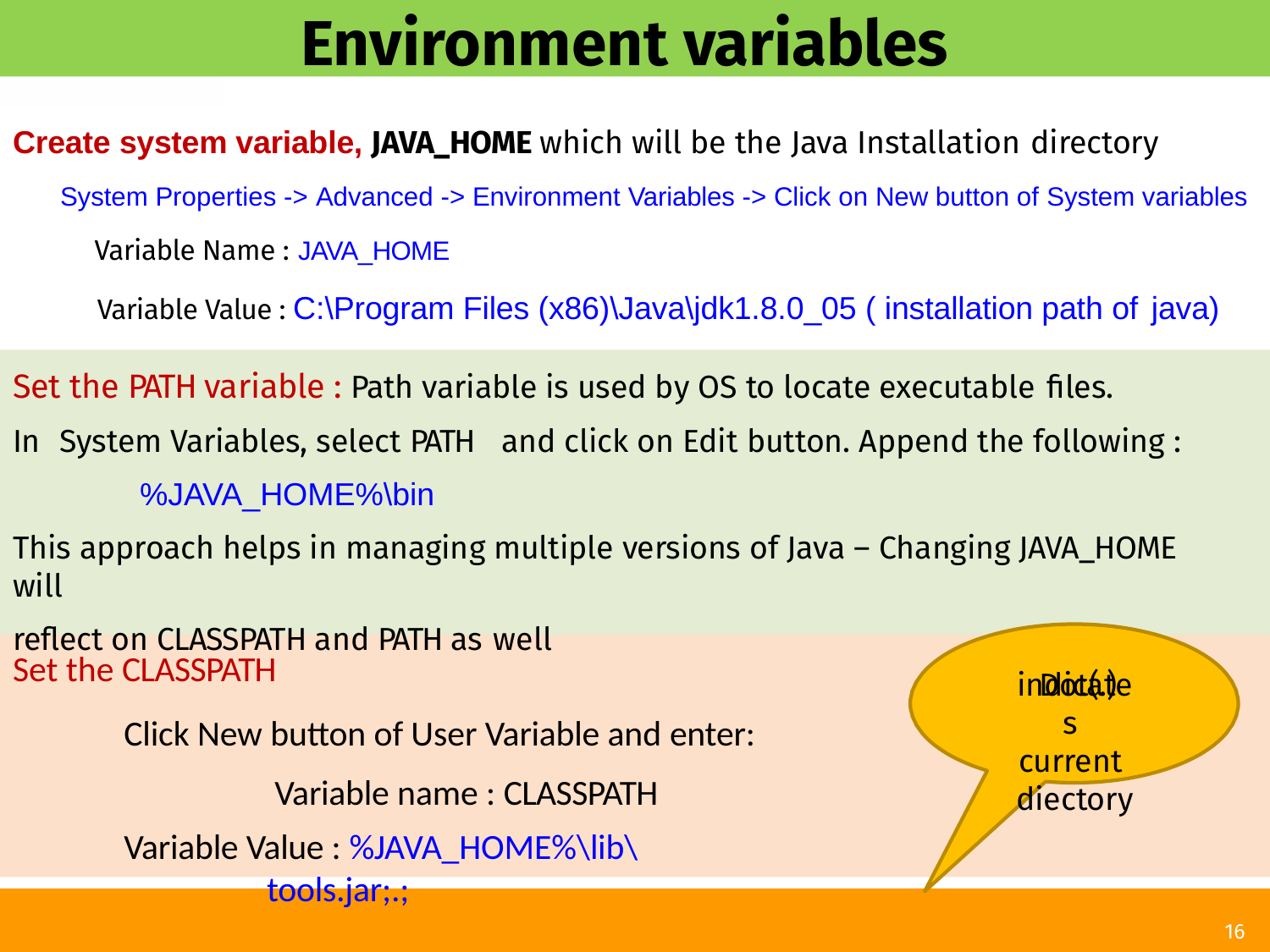

# Environment variables

Create system variable, JAVA_HOME which will be the Java Installation directory
System Properties -> Advanced -> Environment Variables -> Click on New button of System variables
Variable Name : JAVA_HOME
Variable Value : C:\Program Files (x86)\Java\jdk1.8.0_05 ( installation path of java)
Set the PATH variable : Path variable is used by OS to locate executable files.
In	System Variables, select PATH	and click on Edit button. Append the following :
%JAVA_HOME%\bin
This approach helps in managing multiple versions of Java – Changing JAVA_HOME will
reflect on CLASSPATH and PATH as well
Dot(.)

Set the CLASSPATH
Click New button of User Variable and enter:  Variable name : CLASSPATH
Variable Value : %JAVA_HOME%\lib\tools.jar;.;

indicates  current  diectory
16